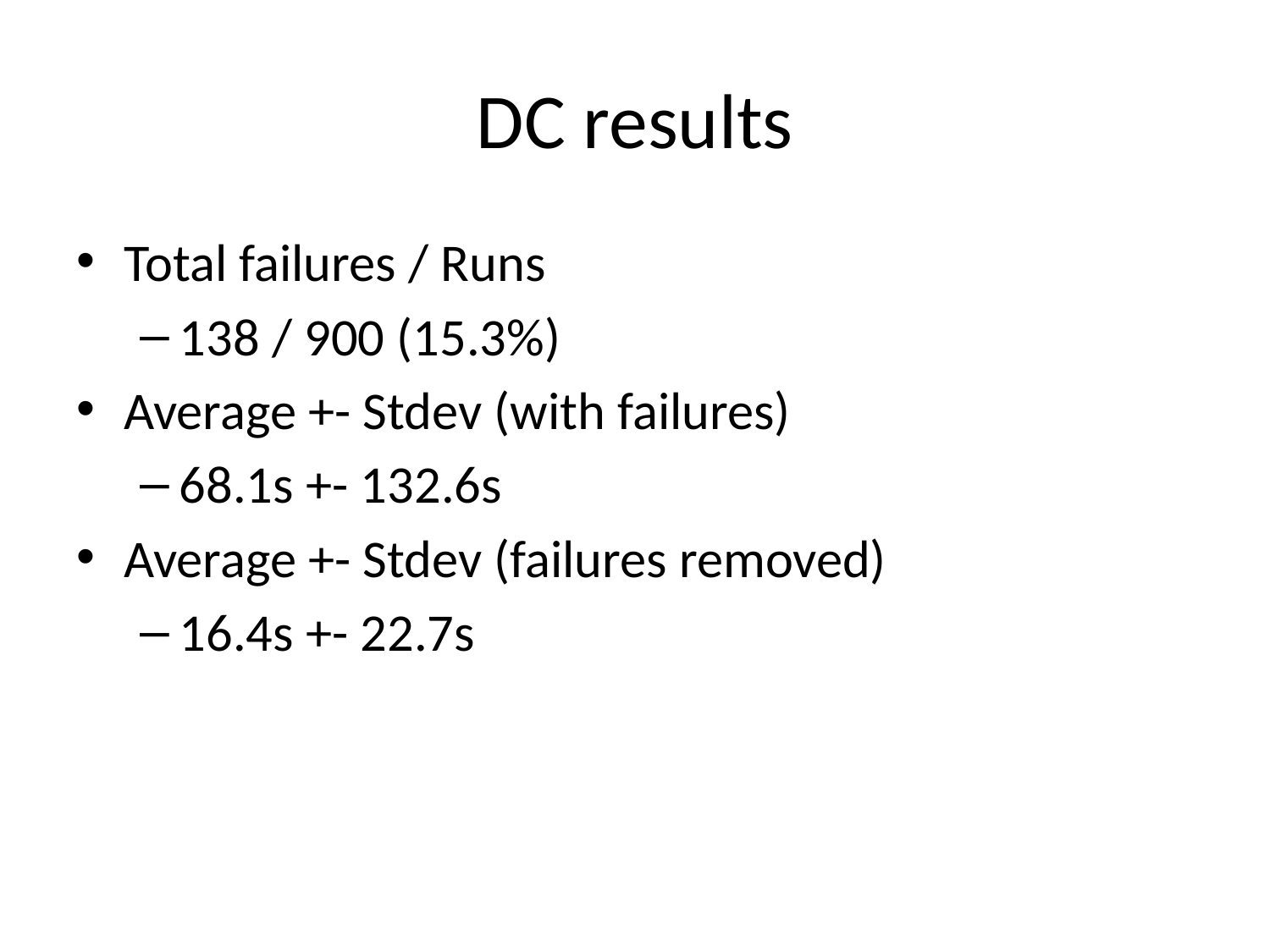

# DC results
Total failures / Runs
138 / 900 (15.3%)
Average +- Stdev (with failures)
68.1s +- 132.6s
Average +- Stdev (failures removed)
16.4s +- 22.7s